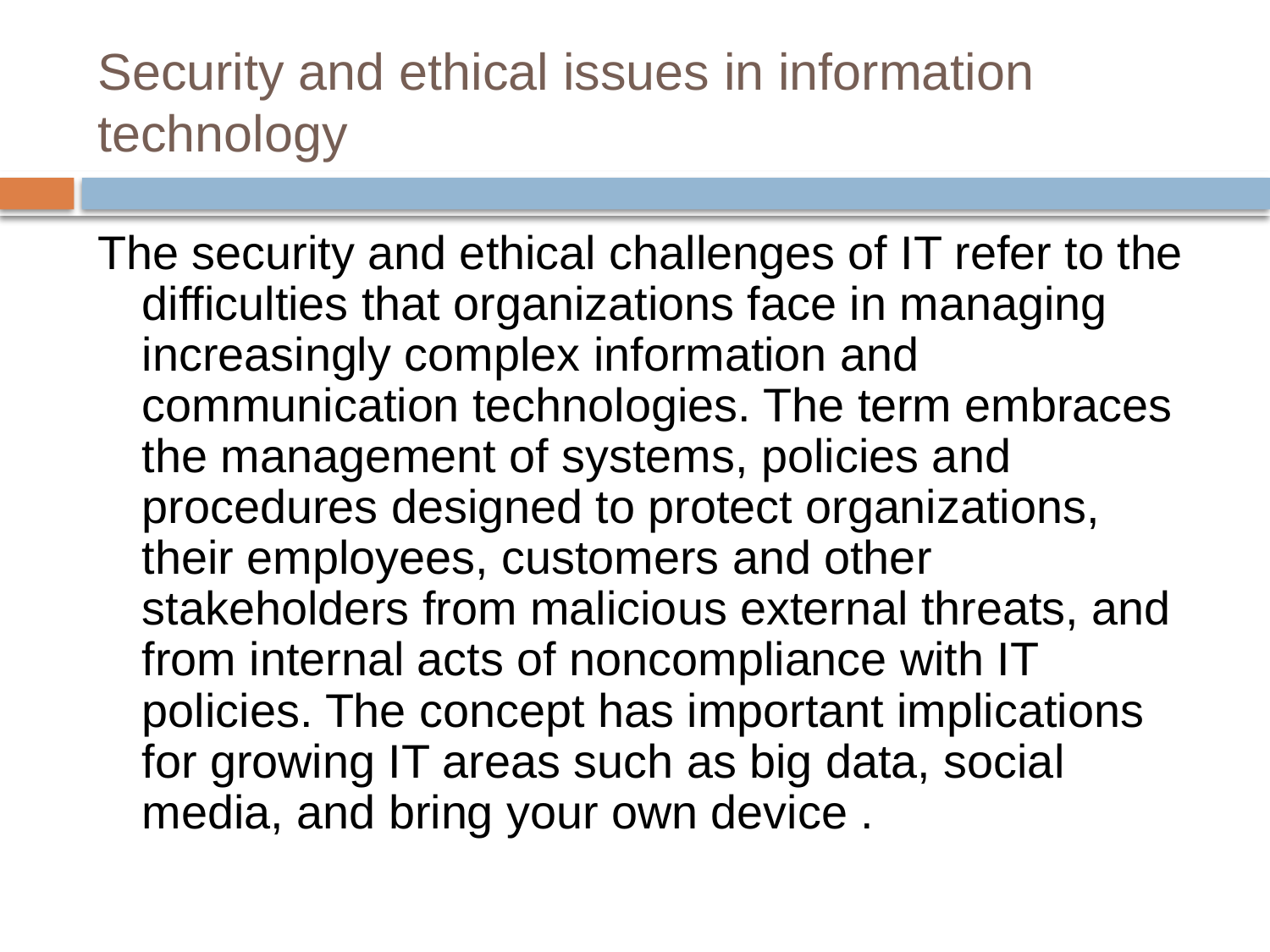

# Security and ethical issues in information technology
The security and ethical challenges of IT refer to the difficulties that organizations face in managing increasingly complex information and communication technologies. The term embraces the management of systems, policies and procedures designed to protect organizations, their employees, customers and other stakeholders from malicious external threats, and from internal acts of noncompliance with IT policies. The concept has important implications for growing IT areas such as big data, social media, and bring your own device .